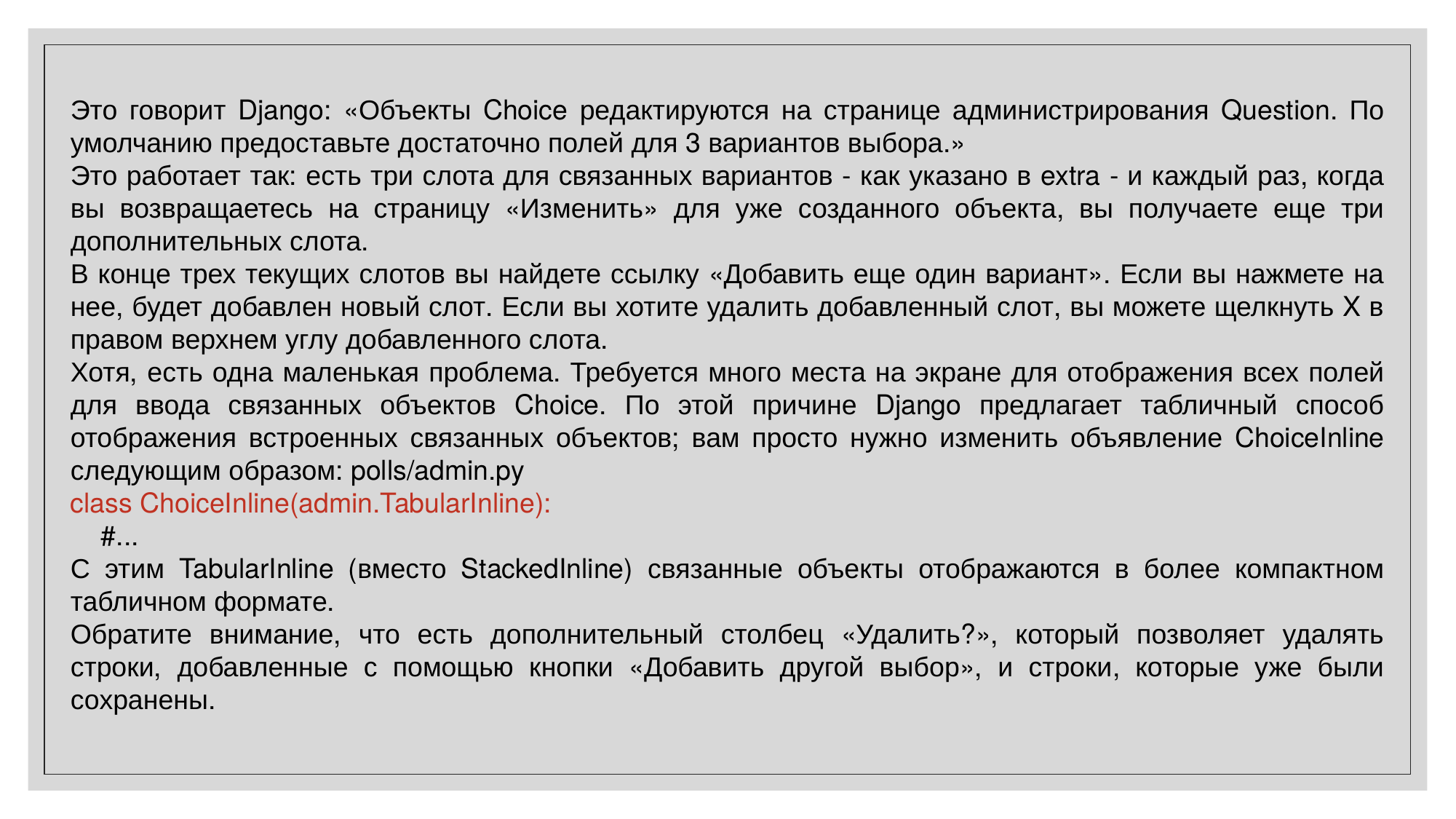

Это говорит Django: «Объекты Choice редактируются на странице администрирования Question. По умолчанию предоставьте достаточно полей для 3 вариантов выбора.»
Это работает так: есть три слота для связанных вариантов - как указано в extra - и каждый раз, когда вы возвращаетесь на страницу «Изменить» для уже созданного объекта, вы получаете еще три дополнительных слота.
В конце трех текущих слотов вы найдете ссылку «Добавить еще один вариант». Если вы нажмете на нее, будет добавлен новый слот. Если вы хотите удалить добавленный слот, вы можете щелкнуть X в правом верхнем углу добавленного слота.
Хотя, есть одна маленькая проблема. Требуется много места на экране для отображения всех полей для ввода связанных объектов Choice. По этой причине Django предлагает табличный способ отображения встроенных связанных объектов; вам просто нужно изменить объявление ChoiceInline следующим образом: polls/admin.py
class ChoiceInline(admin.TabularInline):
    #...
С этим TabularInline (вместо StackedInline) связанные объекты отображаются в более компактном табличном формате.
Обратите внимание, что есть дополнительный столбец «Удалить?», который позволяет удалять строки, добавленные с помощью кнопки «Добавить другой выбор», и строки, которые уже были сохранены.